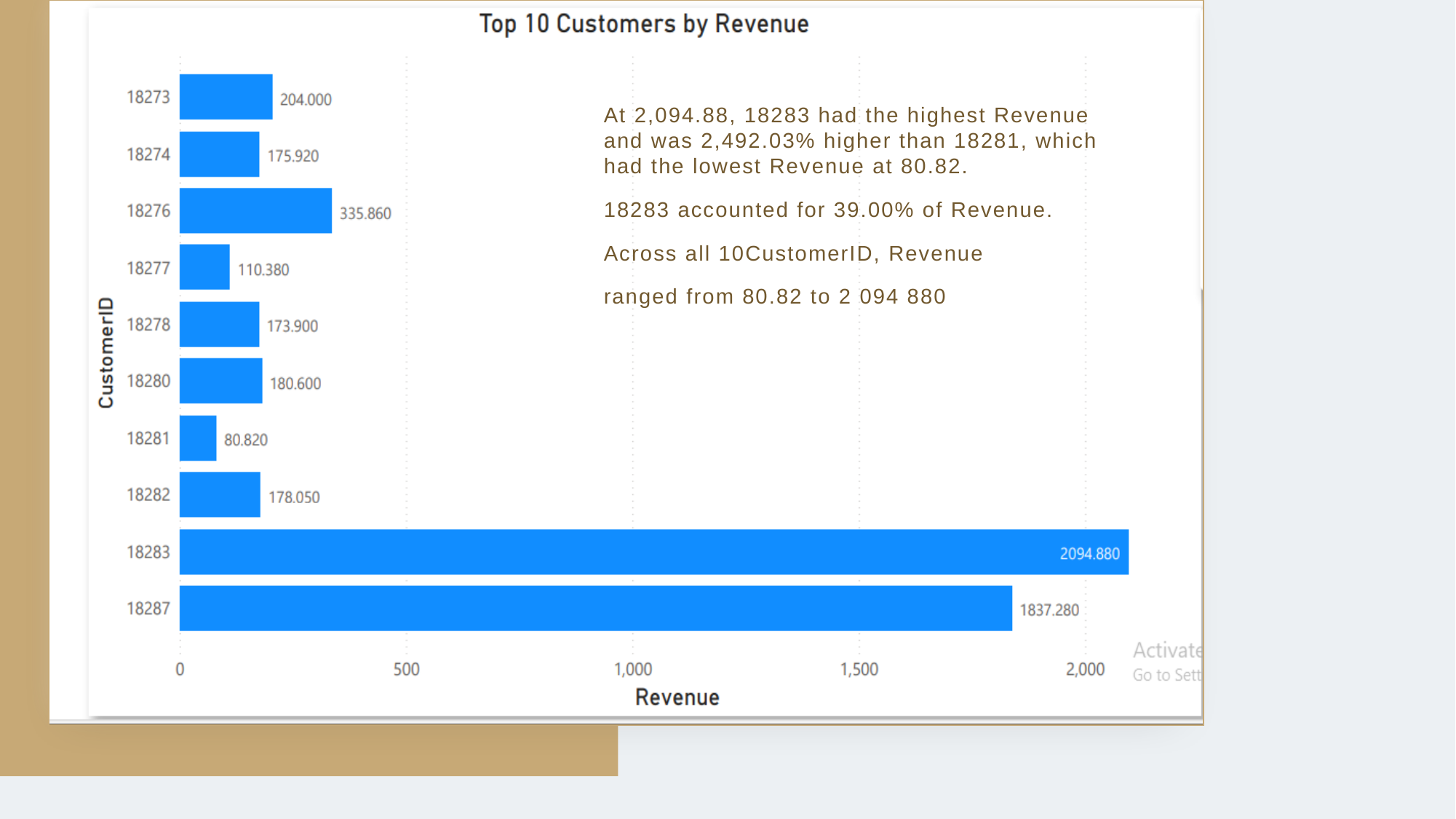

At 2,094.88, 18283 had the highest Revenue and was 2,492.03% higher than 18281, which had the lowest Revenue at 80.82.
18283 accounted for 39.00% of Revenue.
Across all 10CustomerID, Revenue
ranged from 80.82 to 2 094 880